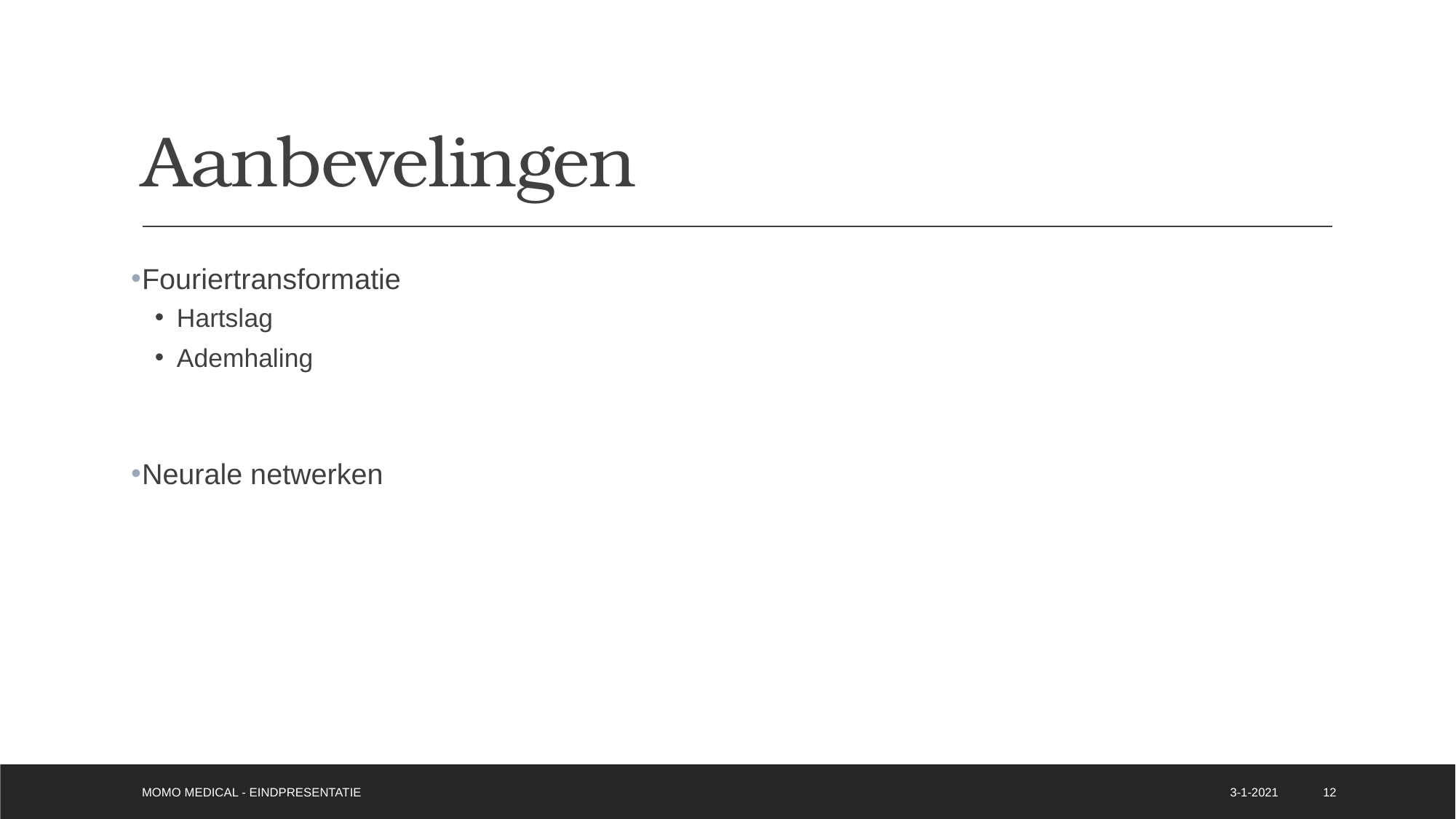

# Aanbevelingen
Fouriertransformatie
Hartslag
Ademhaling

Neurale netwerken
Momo Medical - Eindpresentatie
3-1-2021
12